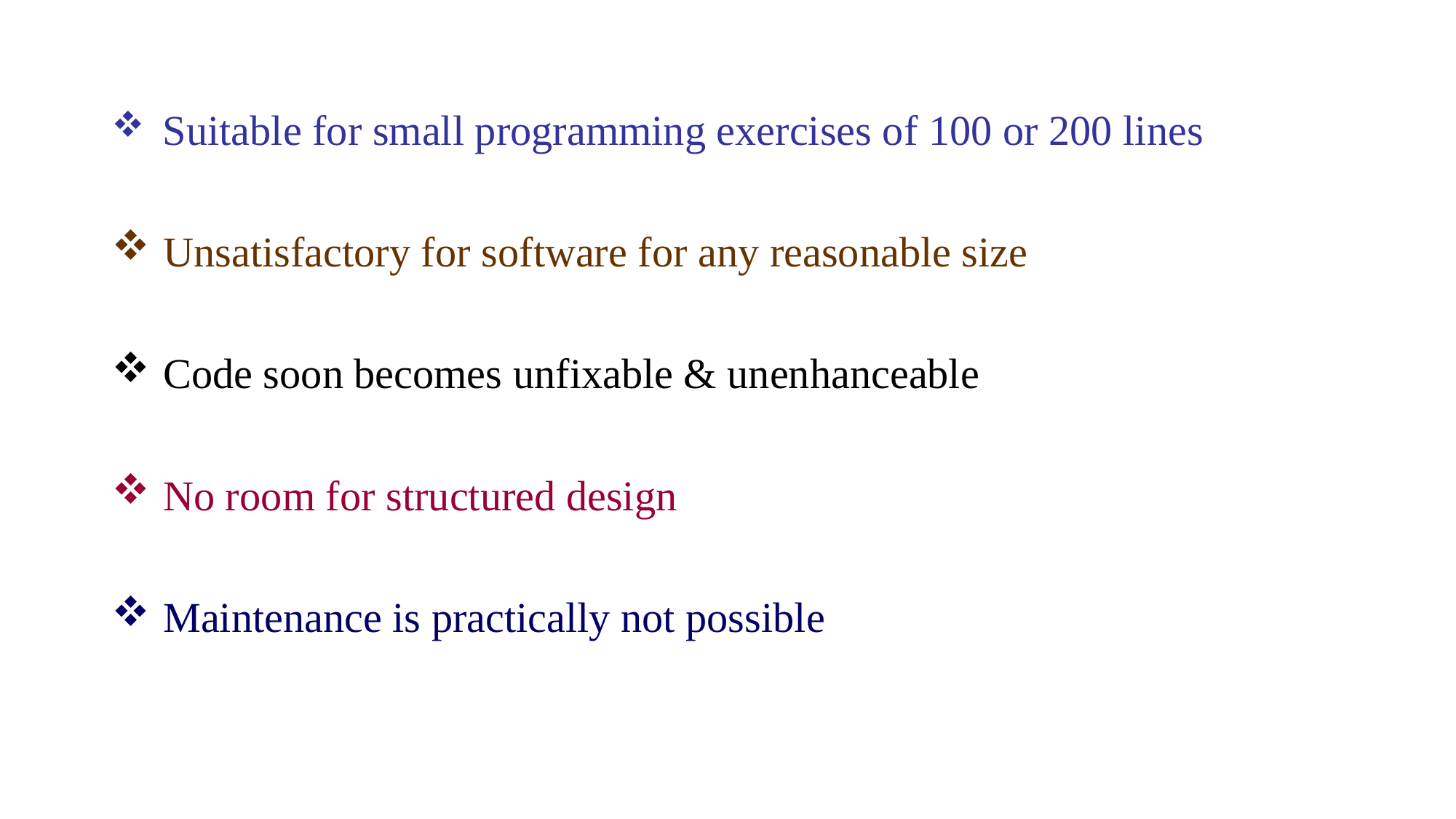

#
 Suitable for small programming exercises of 100 or 200 lines

 Unsatisfactory for software for any reasonable size

 Code soon becomes unfixable & unenhanceable

 No room for structured design

 Maintenance is practically not possible